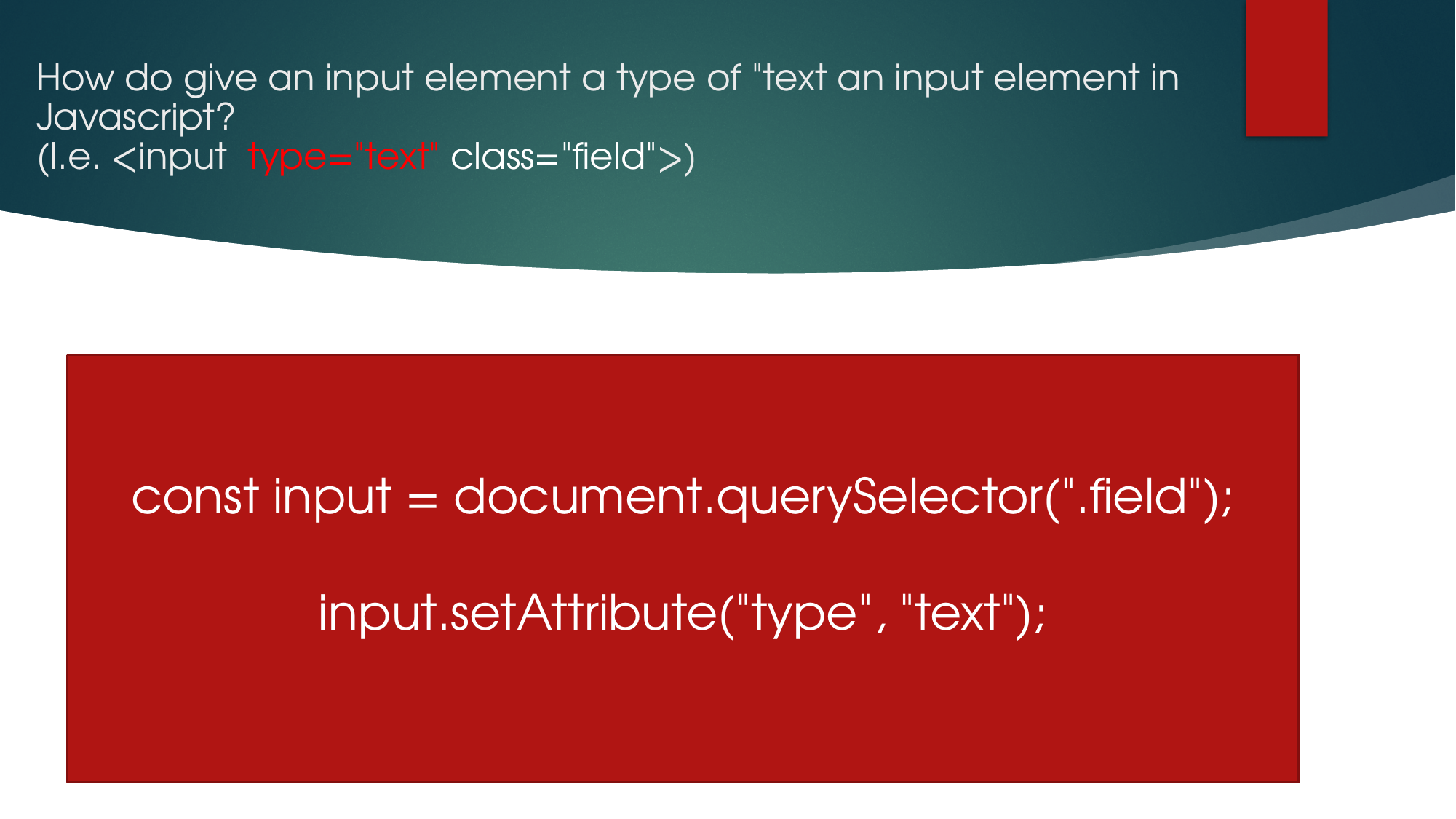

# How do give an input element a type of "text an input element in Javascript? (I.e. <input  type="text" class="field">)

const input = document.querySelector(".field");
input.setAttribute("type", "text");